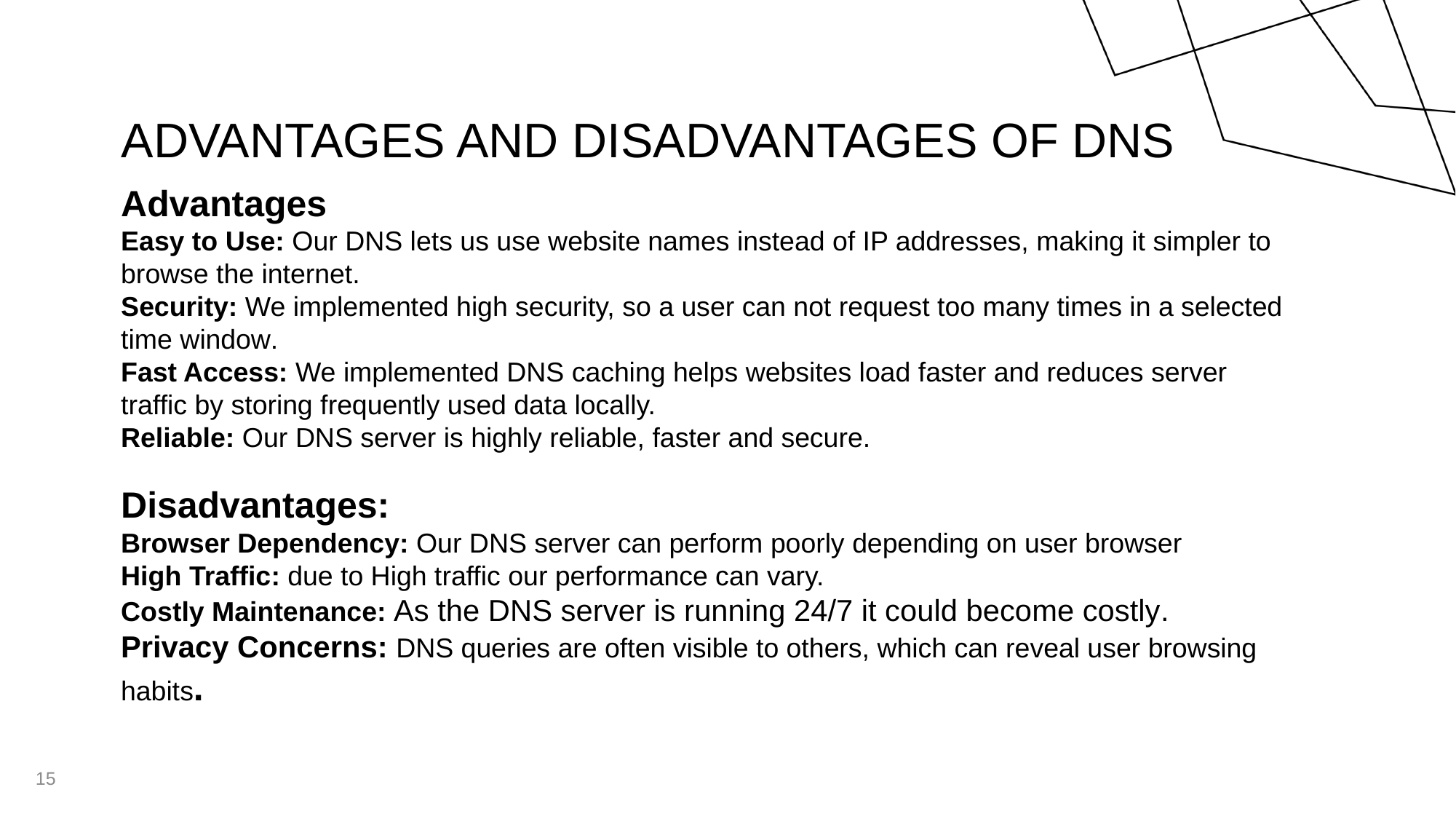

# Advantages and Disadvantages of DNS
Advantages
Easy to Use: Our DNS lets us use website names instead of IP addresses, making it simpler to browse the internet.
Security: We implemented high security, so a user can not request too many times in a selected time window.
Fast Access: We implemented DNS caching helps websites load faster and reduces server traffic by storing frequently used data locally.
Reliable: Our DNS server is highly reliable, faster and secure.
Disadvantages:
Browser Dependency: Our DNS server can perform poorly depending on user browser
High Traffic: due to High traffic our performance can vary.
Costly Maintenance: As the DNS server is running 24/7 it could become costly.
Privacy Concerns: DNS queries are often visible to others, which can reveal user browsing habits.
15